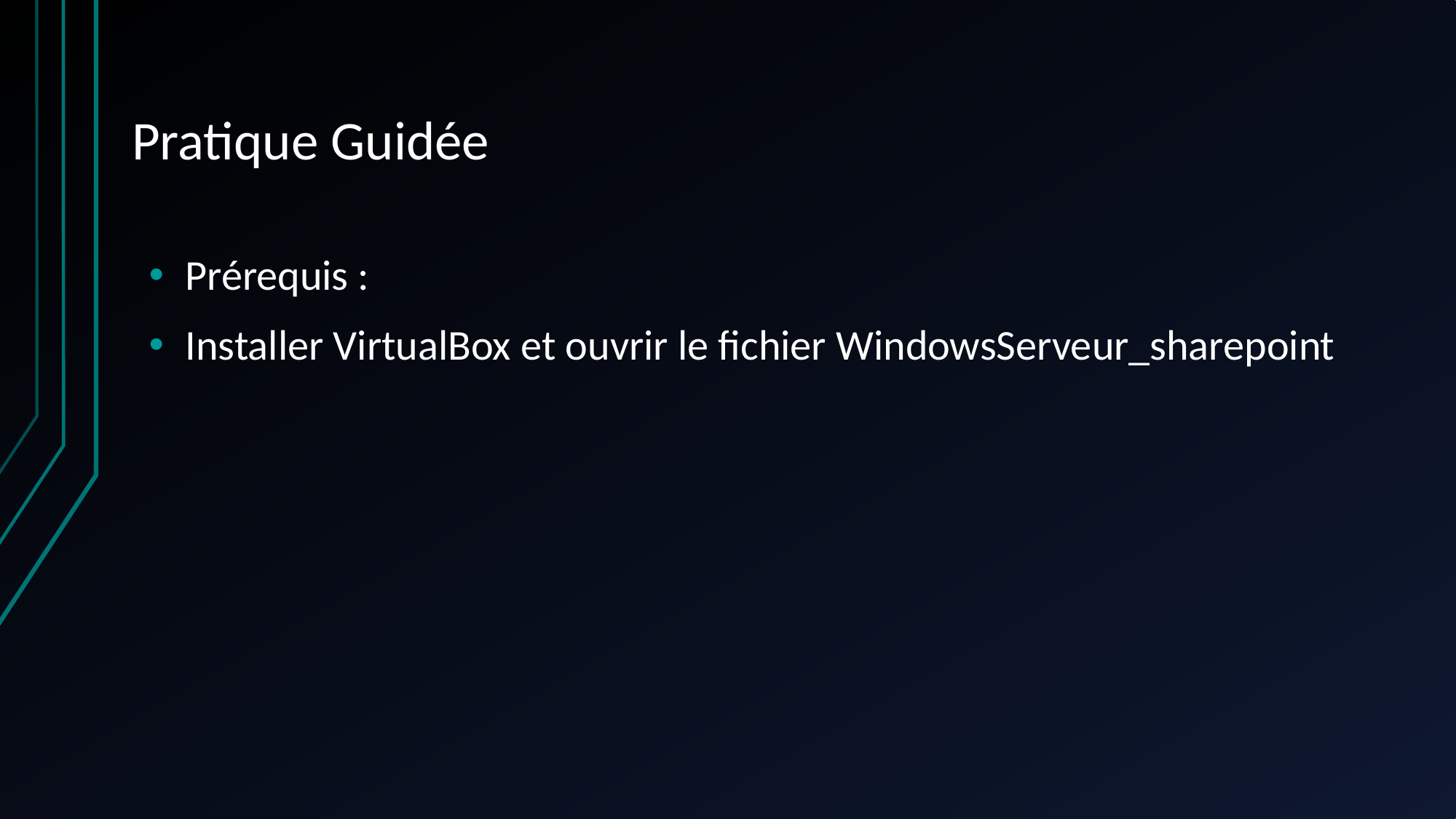

# Pratique Guidée
Prérequis :
Installer VirtualBox et ouvrir le fichier WindowsServeur_sharepoint